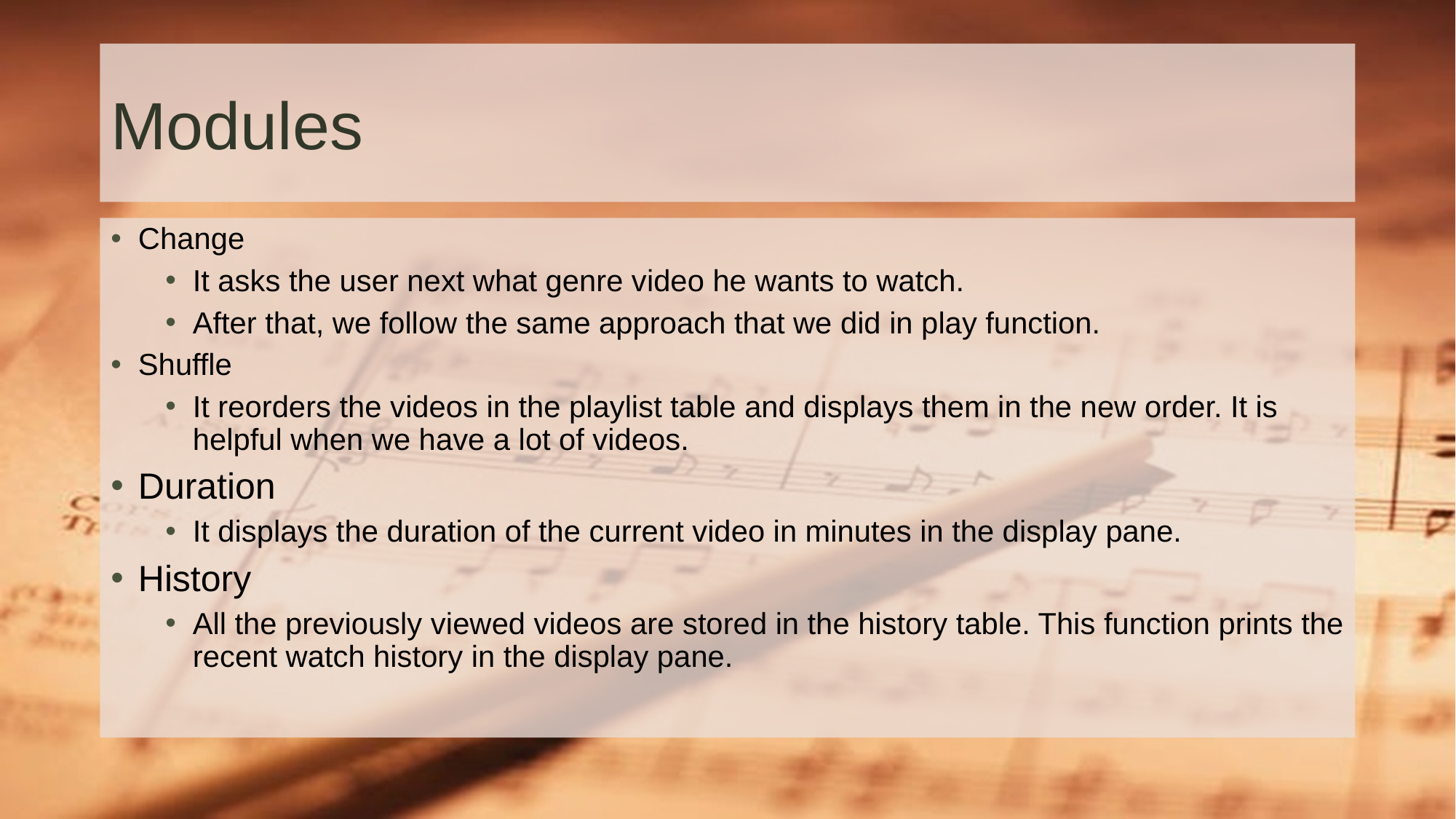

# Modules
Change
It asks the user next what genre video he wants to watch.
After that, we follow the same approach that we did in play function.
Shuffle
It reorders the videos in the playlist table and displays them in the new order. It is helpful when we have a lot of videos.
Duration
It displays the duration of the current video in minutes in the display pane.
History
All the previously viewed videos are stored in the history table. This function prints the recent watch history in the display pane.